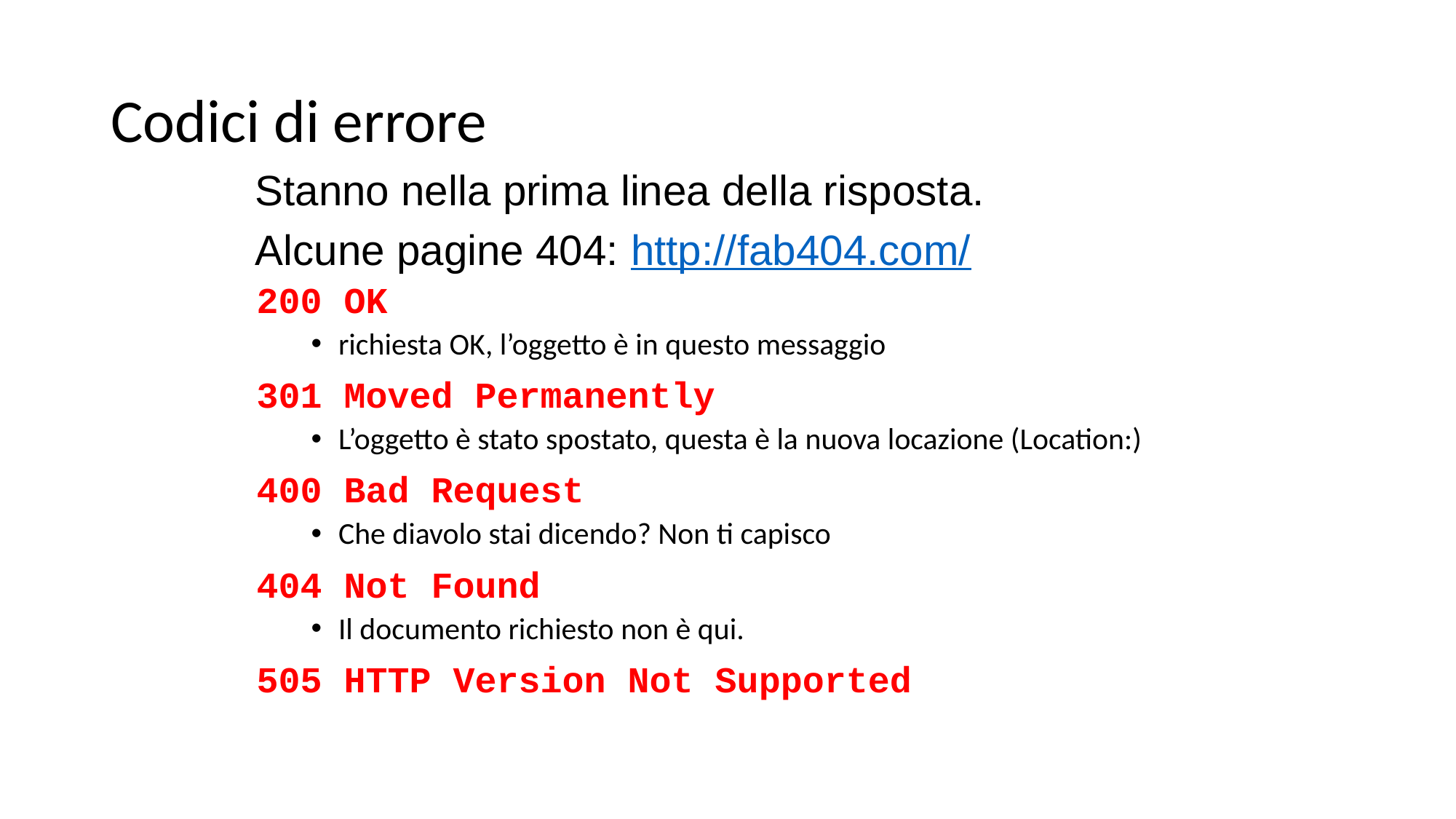

# Codici di errore
Stanno nella prima linea della risposta.
Alcune pagine 404: http://fab404.com/
200 OK
richiesta OK, l’oggetto è in questo messaggio
301 Moved Permanently
L’oggetto è stato spostato, questa è la nuova locazione (Location:)
400 Bad Request
Che diavolo stai dicendo? Non ti capisco
404 Not Found
Il documento richiesto non è qui.
505 HTTP Version Not Supported